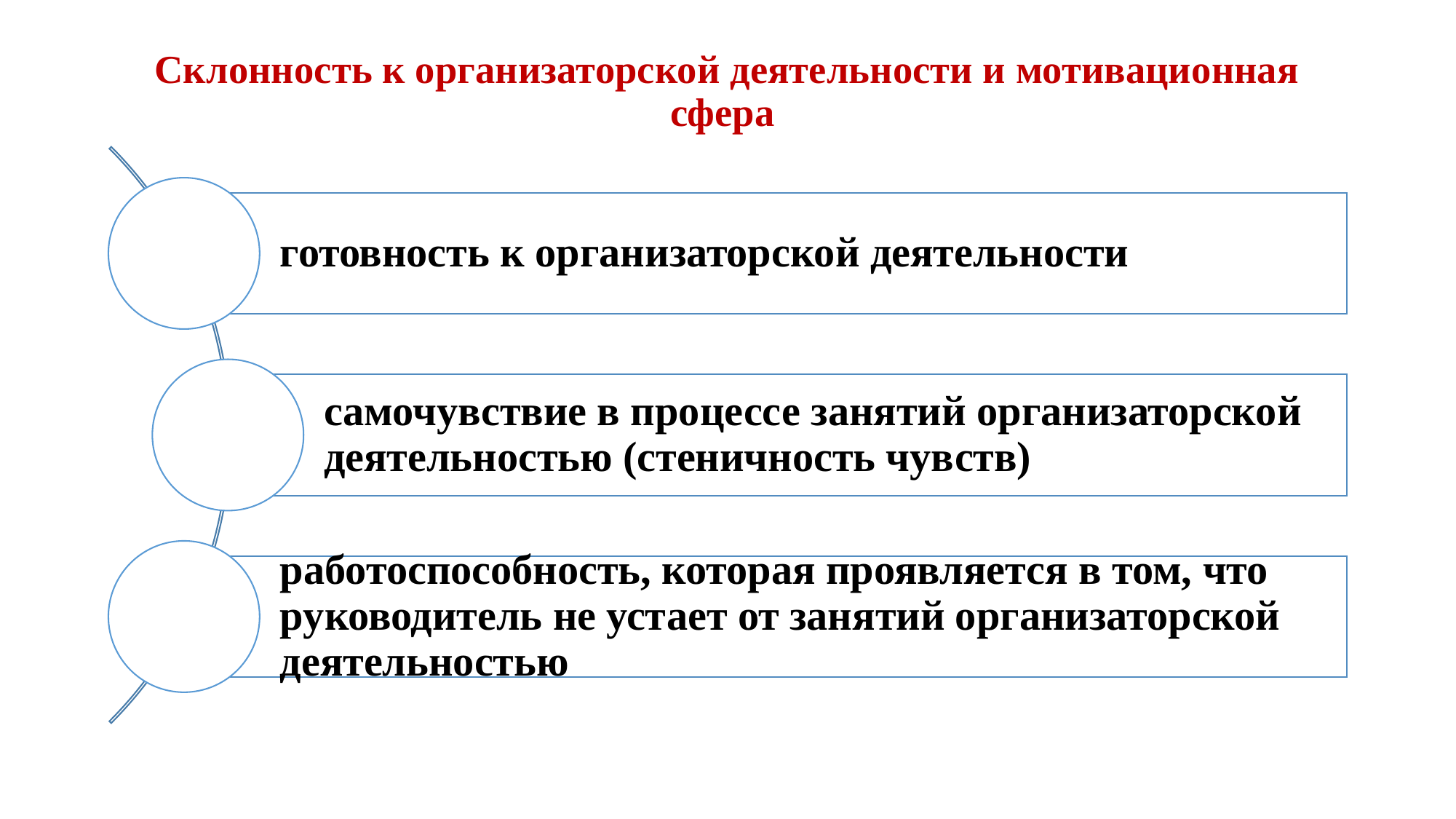

# Склонность к организаторской деятельности и мотивационная сфера
готовность к организаторской деятельности
самочувствие в процессе занятий организаторской деятельностью (стеничность чувств)
работоспособность, которая проявляется в том, что руководитель не устает от занятий организаторской деятельностью